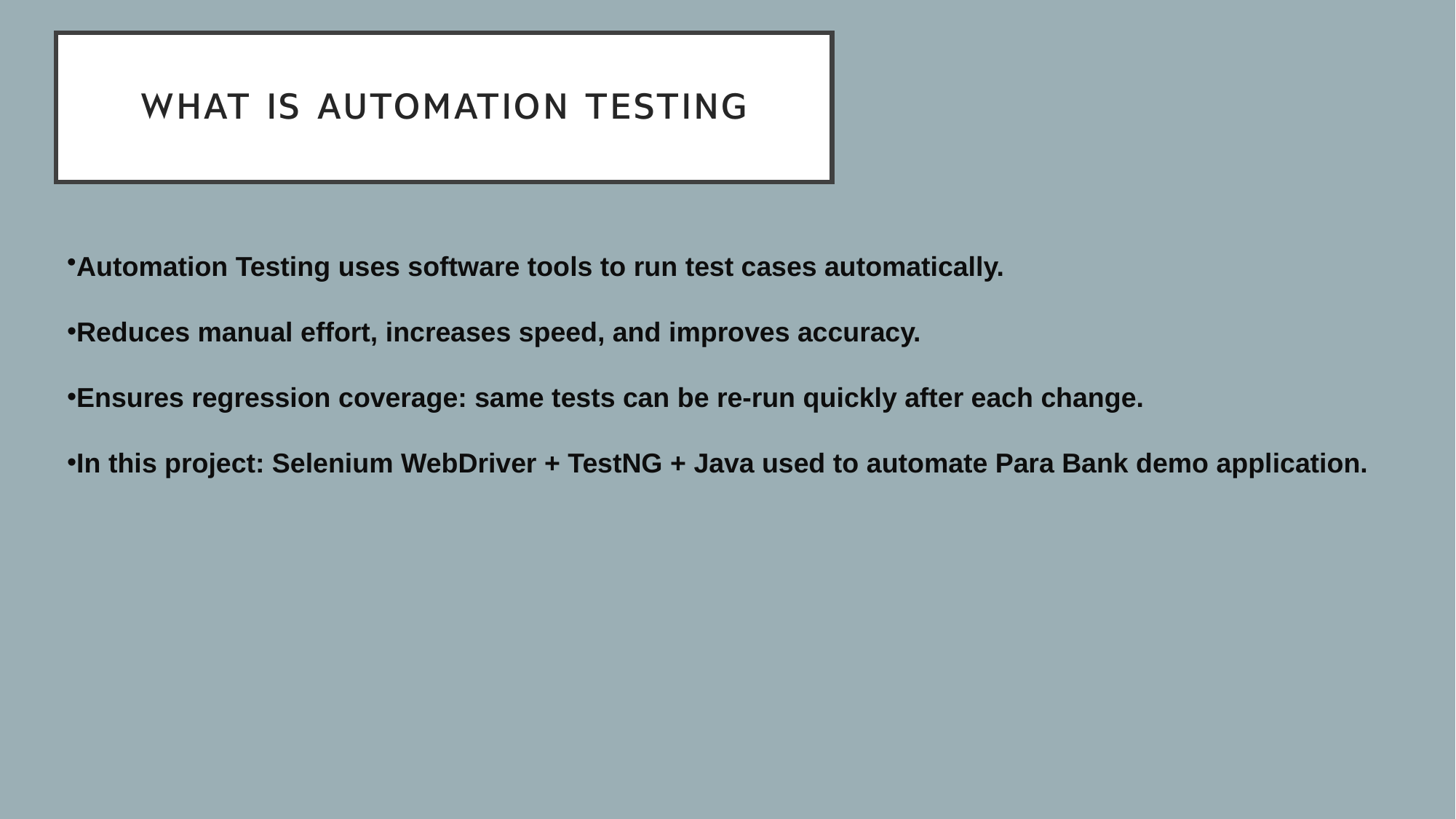

# What is automation testing
Automation Testing uses software tools to run test cases automatically.

Reduces manual effort, increases speed, and improves accuracy.

Ensures regression coverage: same tests can be re-run quickly after each change.

In this project: Selenium WebDriver + TestNG + Java used to automate Para Bank demo application.